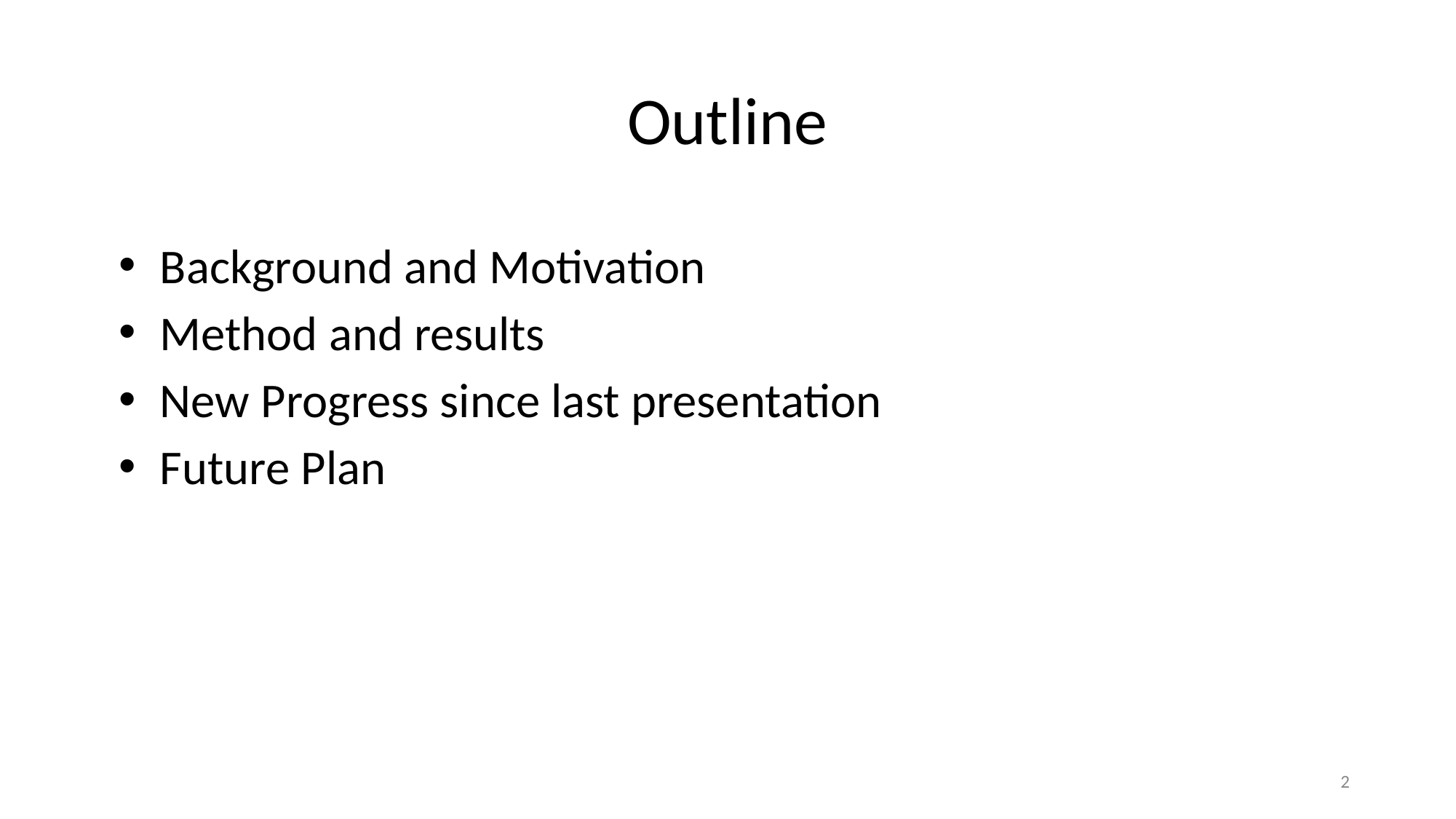

# Outline
Background and Motivation
Method and results
New Progress since last presentation
Future Plan
2